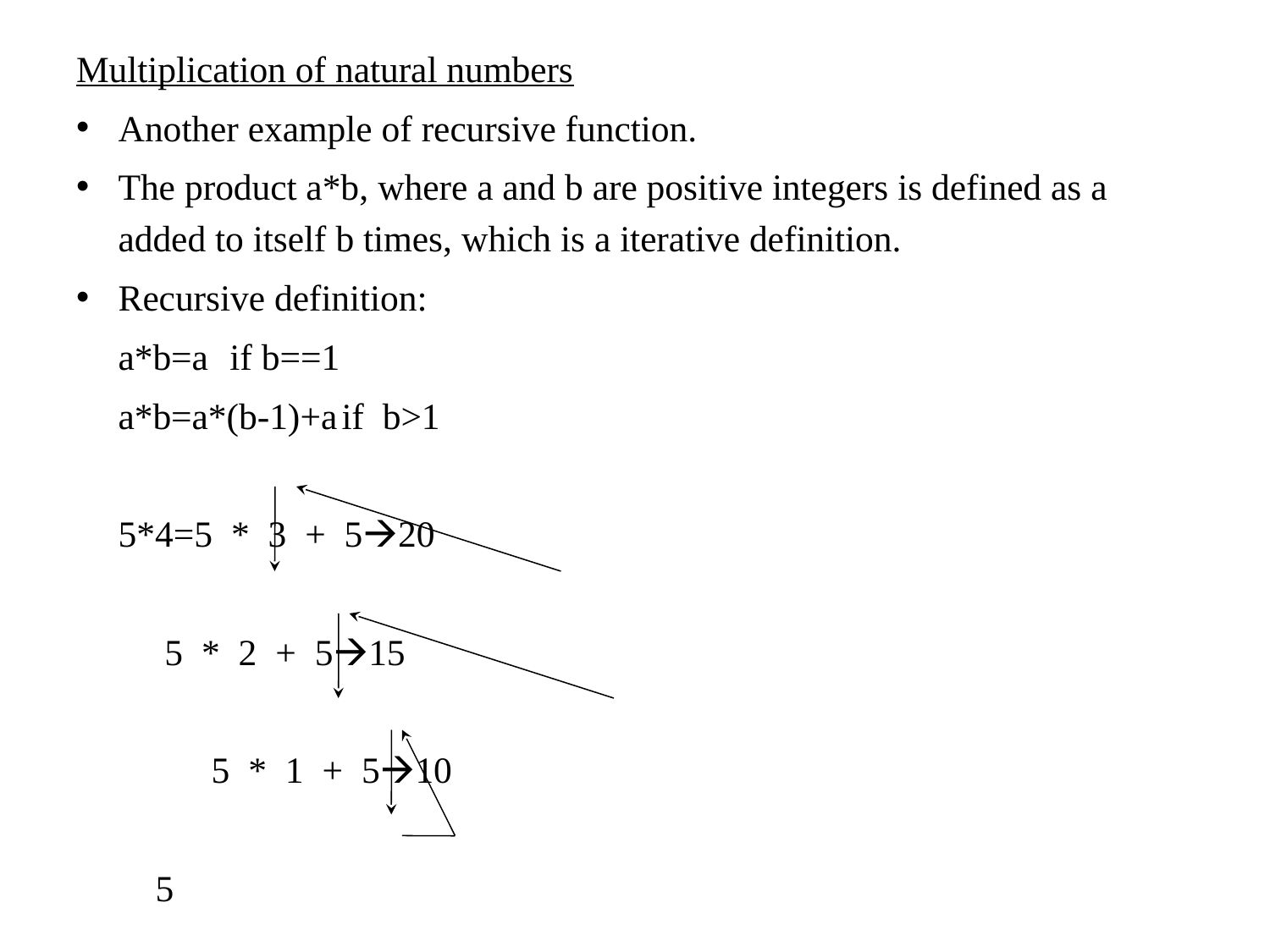

Multiplication of natural numbers
Another example of recursive function.
The product a*b, where a and b are positive integers is defined as a added to itself b times, which is a iterative definition.
Recursive definition:
	a*b=a	if b==1
	a*b=a*(b-1)+a	if  b>1

	5*4=5  *  3  +  5🡪20

		     5  *  2  +  5🡪15

		          5  *  1  +  5🡪10

			    5